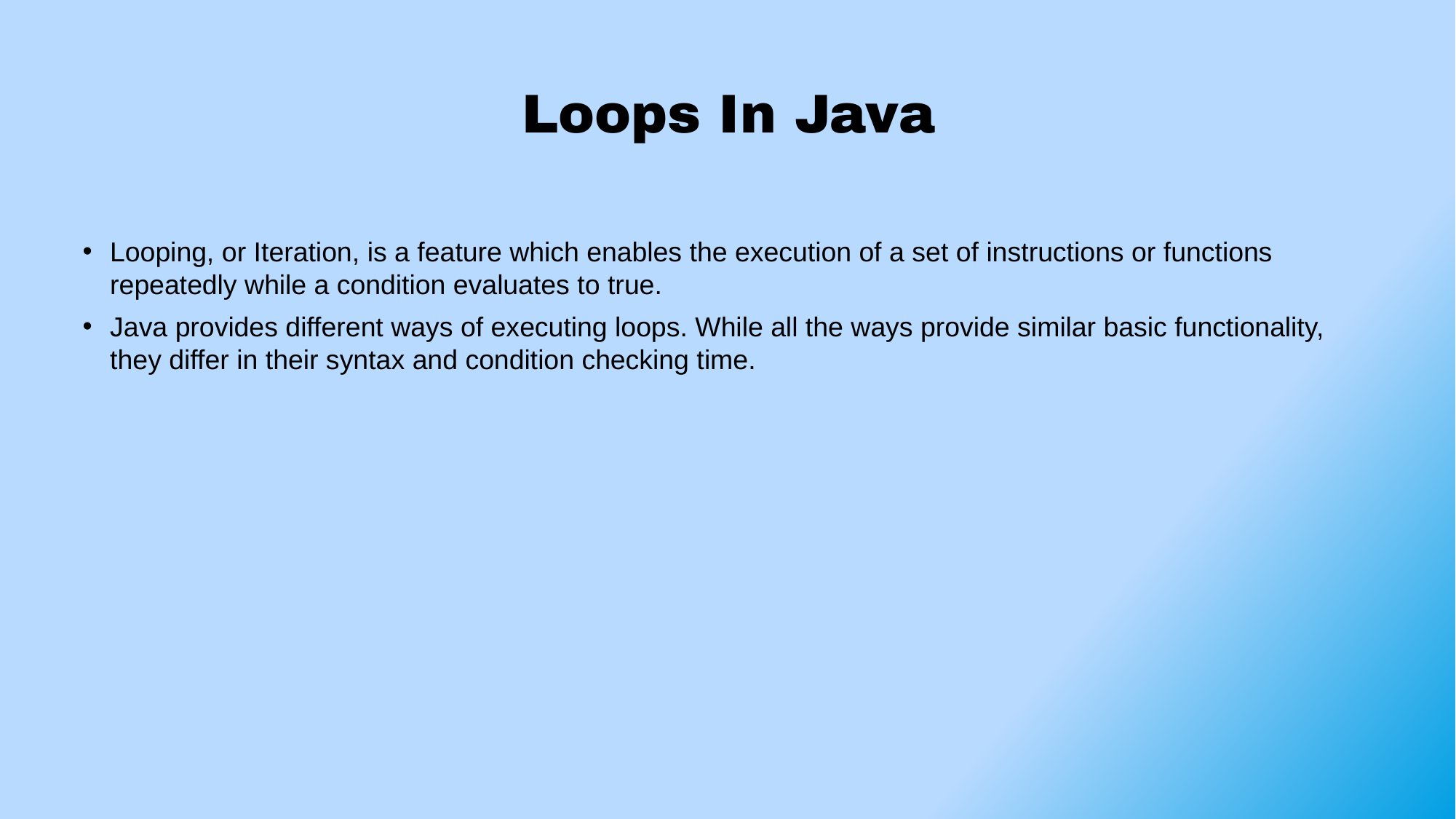

# Loops In Java
Looping, or Iteration, is a feature which enables the execution of a set of instructions or functions repeatedly while a condition evaluates to true.
Java provides different ways of executing loops. While all the ways provide similar basic functionality, they differ in their syntax and condition checking time.